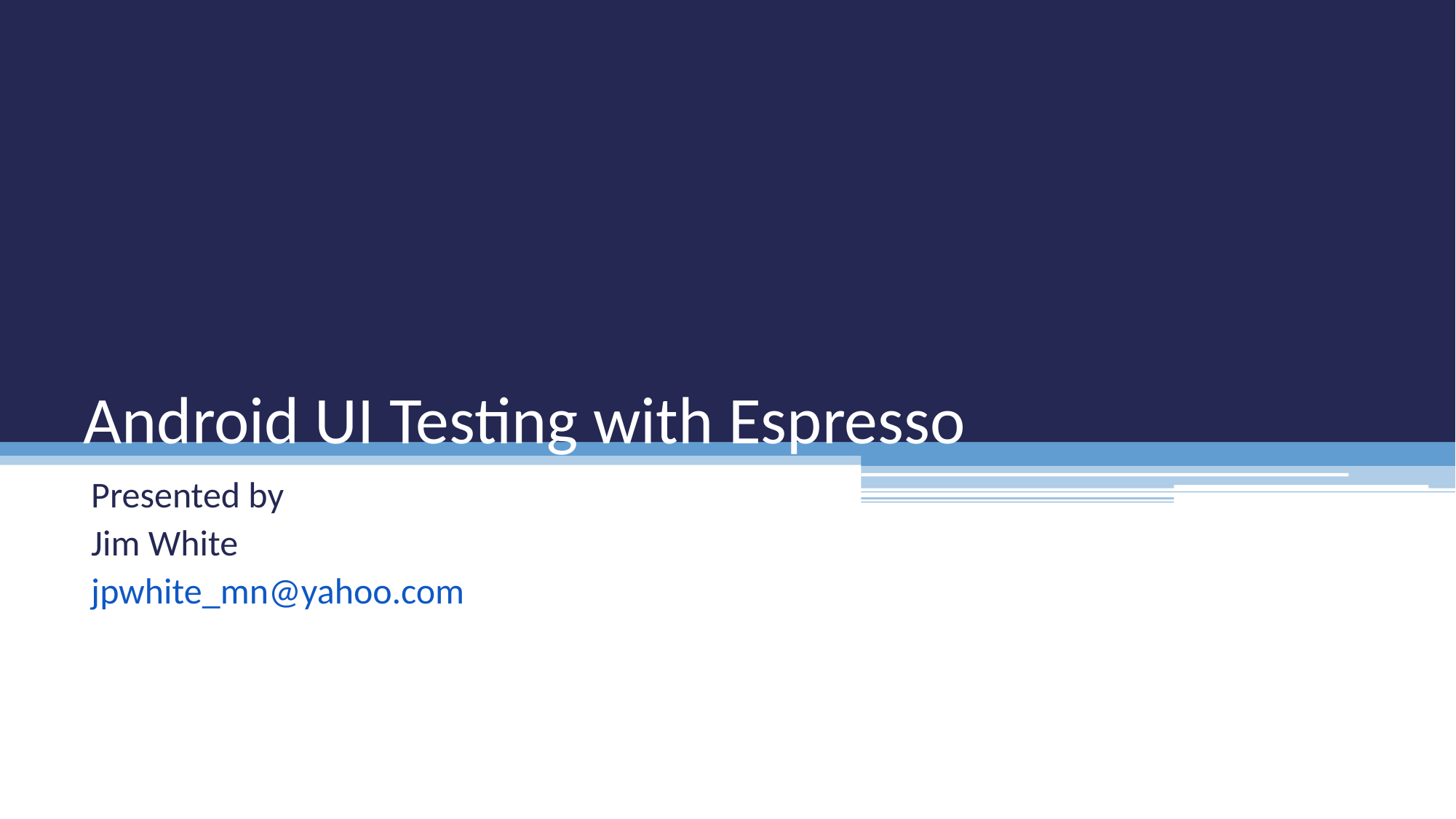

# Android UI Testing with Espresso
Presented by
Jim White
jpwhite_mn@yahoo.com